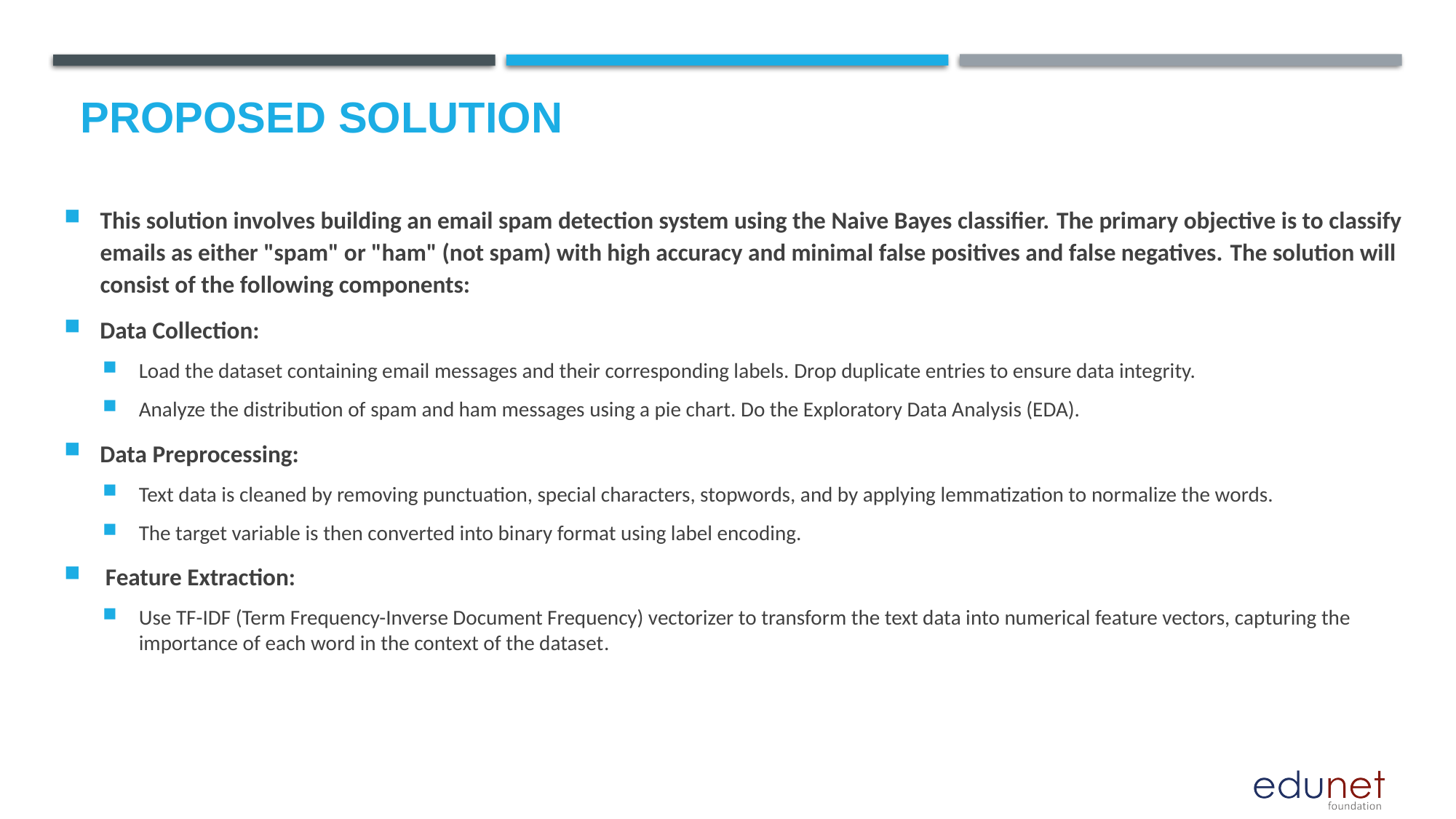

# Proposed Solution
This solution involves building an email spam detection system using the Naive Bayes classifier. The primary objective is to classify emails as either "spam" or "ham" (not spam) with high accuracy and minimal false positives and false negatives. The solution will consist of the following components:
Data Collection:
Load the dataset containing email messages and their corresponding labels. Drop duplicate entries to ensure data integrity.
Analyze the distribution of spam and ham messages using a pie chart. Do the Exploratory Data Analysis (EDA).
Data Preprocessing:
Text data is cleaned by removing punctuation, special characters, stopwords, and by applying lemmatization to normalize the words.
The target variable is then converted into binary format using label encoding.
 Feature Extraction:
Use TF-IDF (Term Frequency-Inverse Document Frequency) vectorizer to transform the text data into numerical feature vectors, capturing the importance of each word in the context of the dataset.